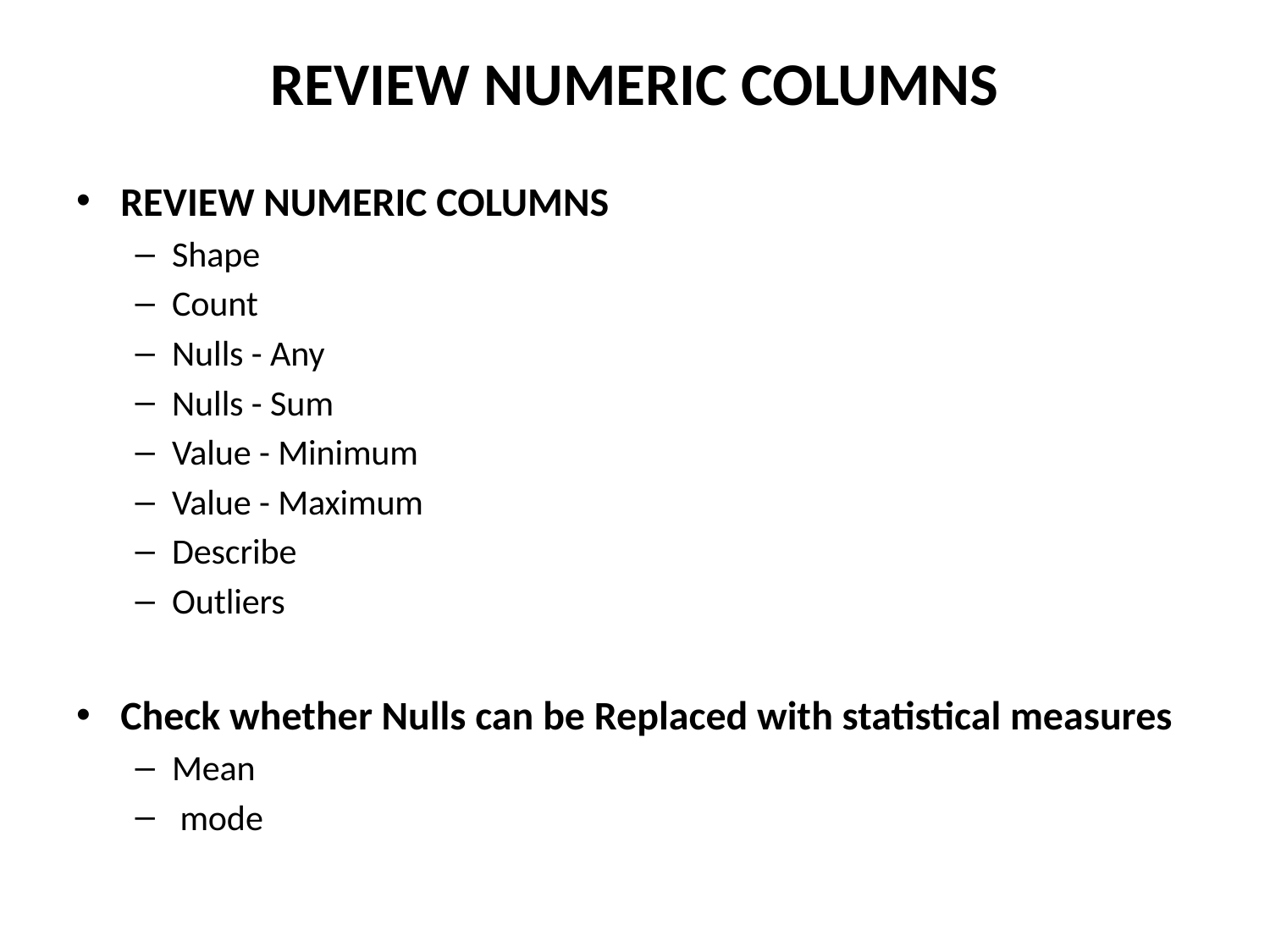

# REVIEW NUMERIC COLUMNS
REVIEW NUMERIC COLUMNS
Shape
Count
Nulls - Any
Nulls - Sum
Value - Minimum
Value - Maximum
Describe
Outliers

Check whether Nulls can be Replaced with statistical measures
Mean
 mode